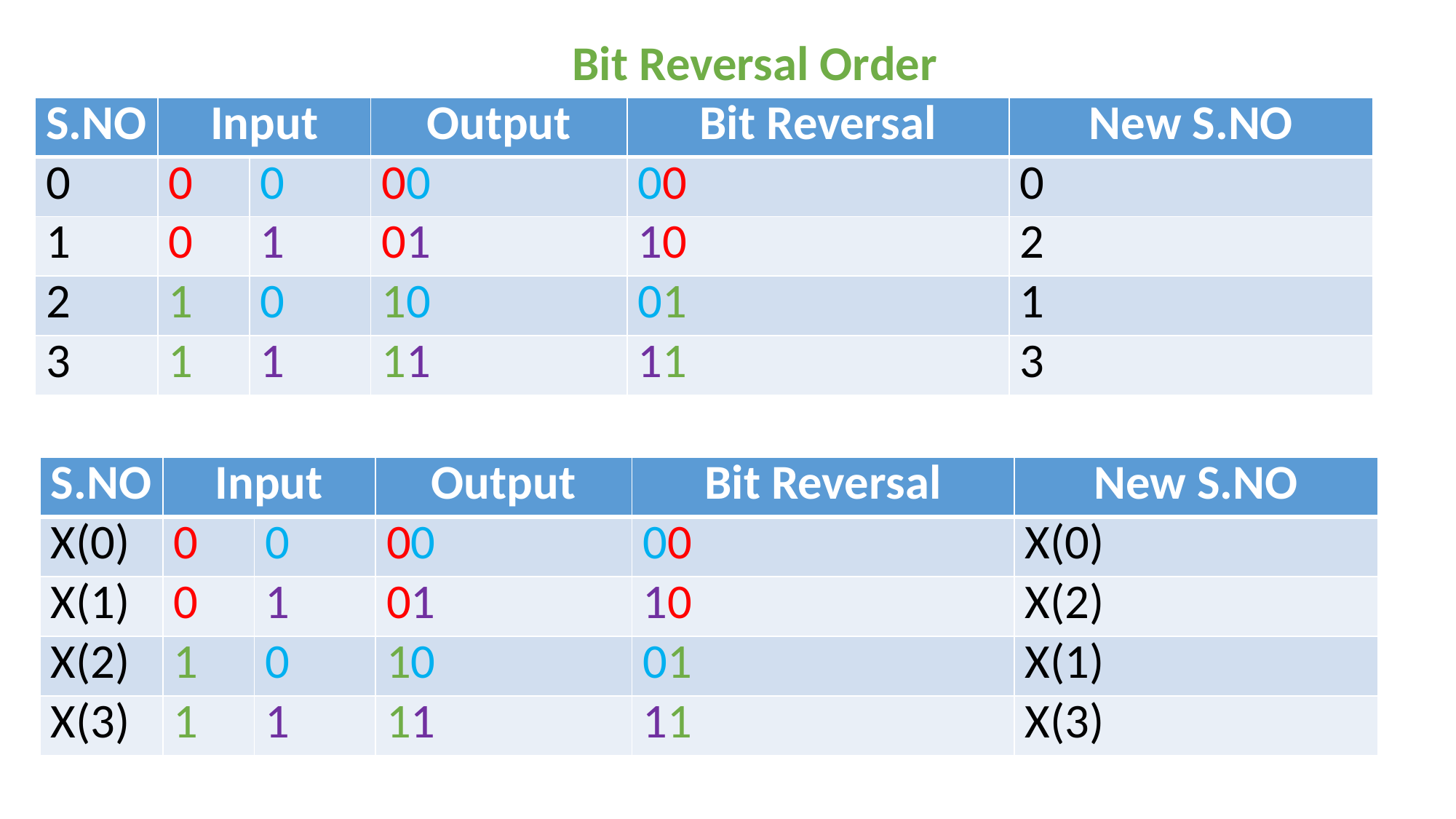

Bit Reversal Order
| S.NO | Input |  | Output | Bit Reversal | New S.NO |
| --- | --- | --- | --- | --- | --- |
| 0 | 0 | 0 | 00 | 00 | 0 |
| 1 | 0 | 1 | 01 | 10 | 2 |
| 2 | 1 | 0 | 10 | 01 | 1 |
| 3 | 1 | 1 | 11 | 11 | 3 |
| S.NO | Input |  | Output | Bit Reversal | New S.NO |
| --- | --- | --- | --- | --- | --- |
| X(0) | 0 | 0 | 00 | 00 | X(0) |
| X(1) | 0 | 1 | 01 | 10 | X(2) |
| X(2) | 1 | 0 | 10 | 01 | X(1) |
| X(3) | 1 | 1 | 11 | 11 | X(3) |